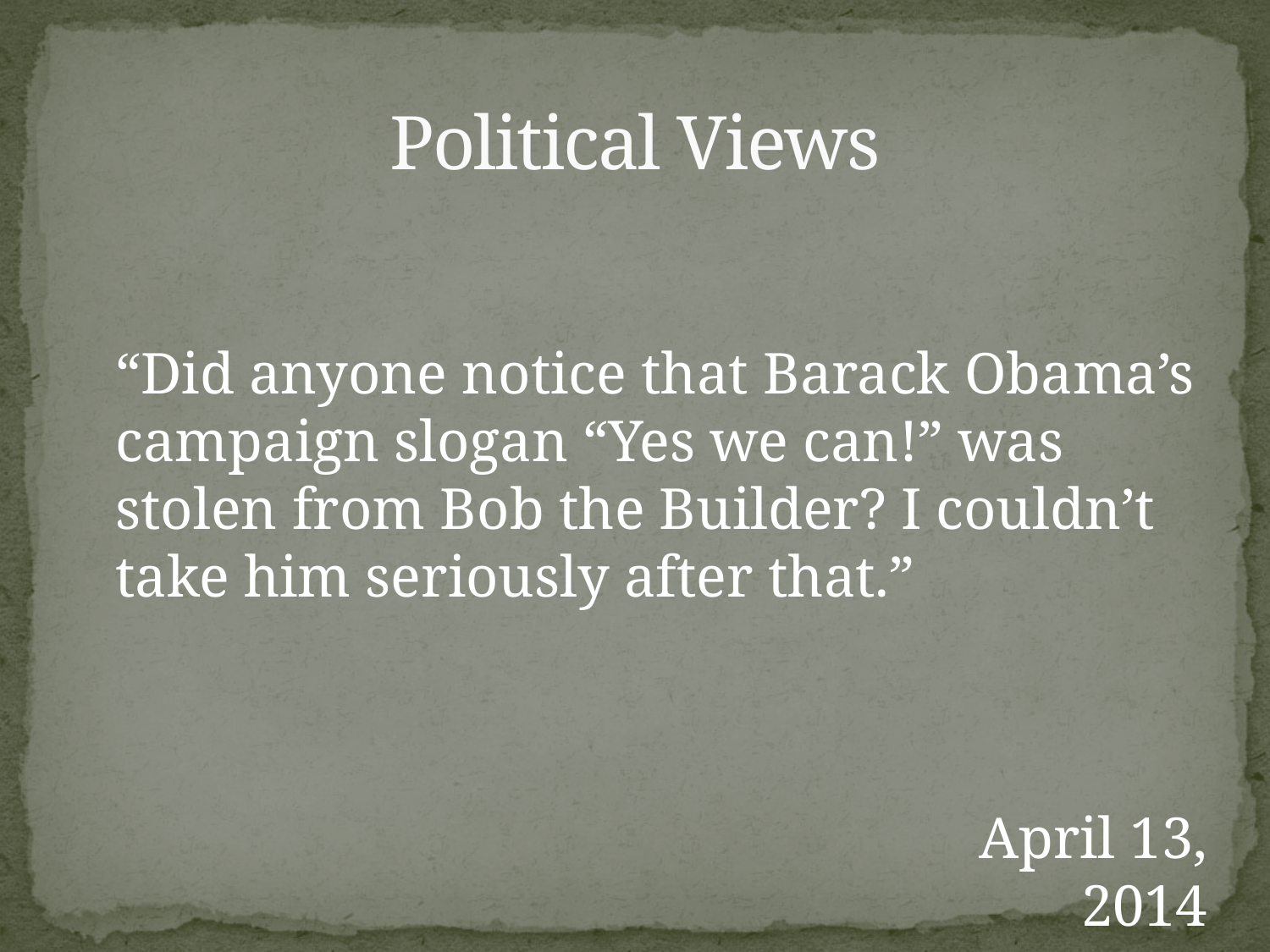

# Political Views
	“Did anyone notice that Barack Obama’s campaign slogan “Yes we can!” was stolen from Bob the Builder? I couldn’t take him seriously after that.”

April 13, 2014